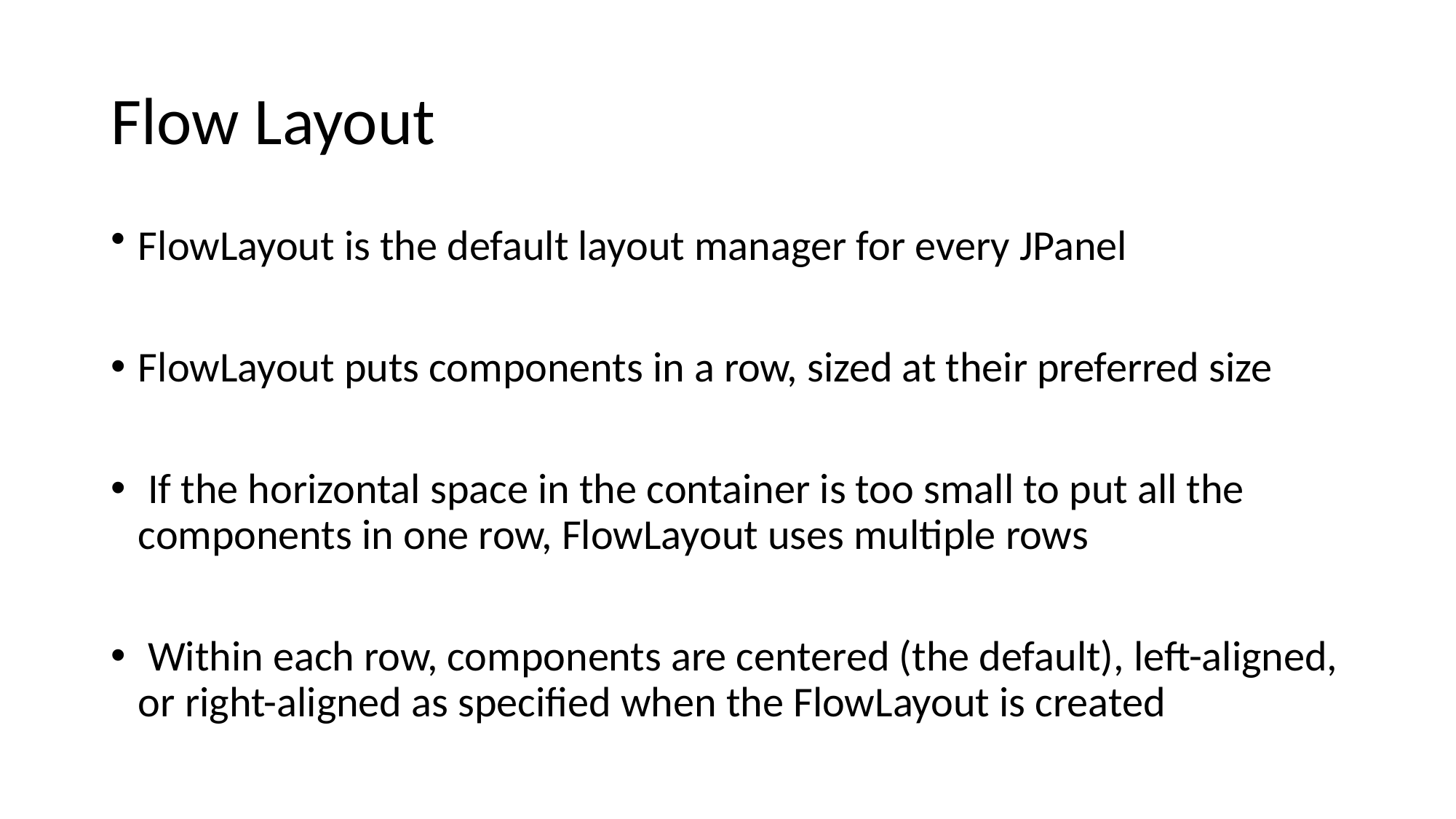

# Flow Layout
FlowLayout is the default layout manager for every JPanel

FlowLayout puts components in a row, sized at their preferred size

 If the horizontal space in the container is too small to put all the components in one row, FlowLayout uses multiple rows

 Within each row, components are centered (the default), left-aligned, or right-aligned as specified when the FlowLayout is created